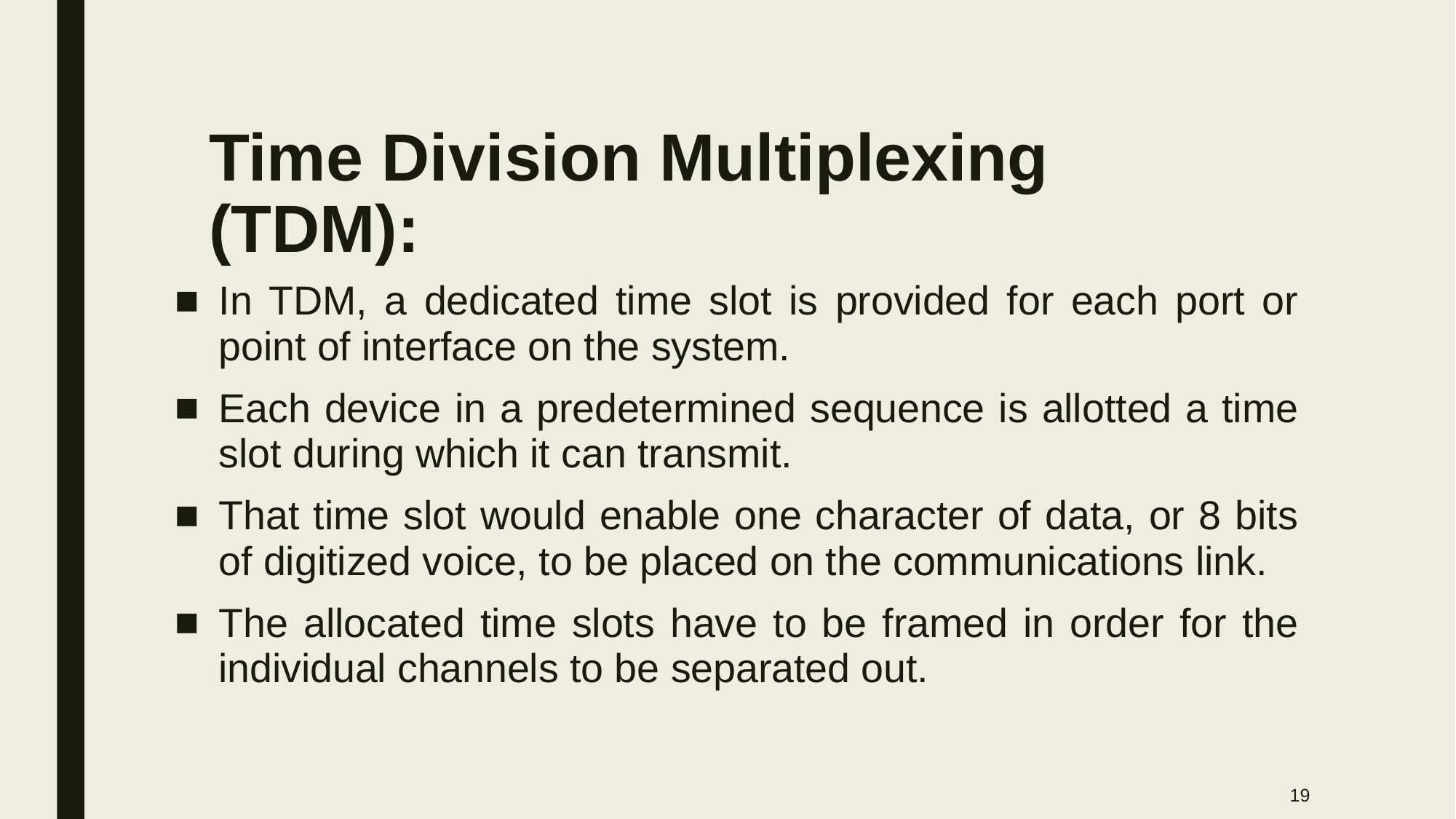

# Time Division Multiplexing (TDM):
In TDM, a dedicated time slot is provided for each port or point of interface on the system.
Each device in a predetermined sequence is allotted a time slot during which it can transmit.
That time slot would enable one character of data, or 8 bits of digitized voice, to be placed on the communications link.
The allocated time slots have to be framed in order for the individual channels to be separated out.

19